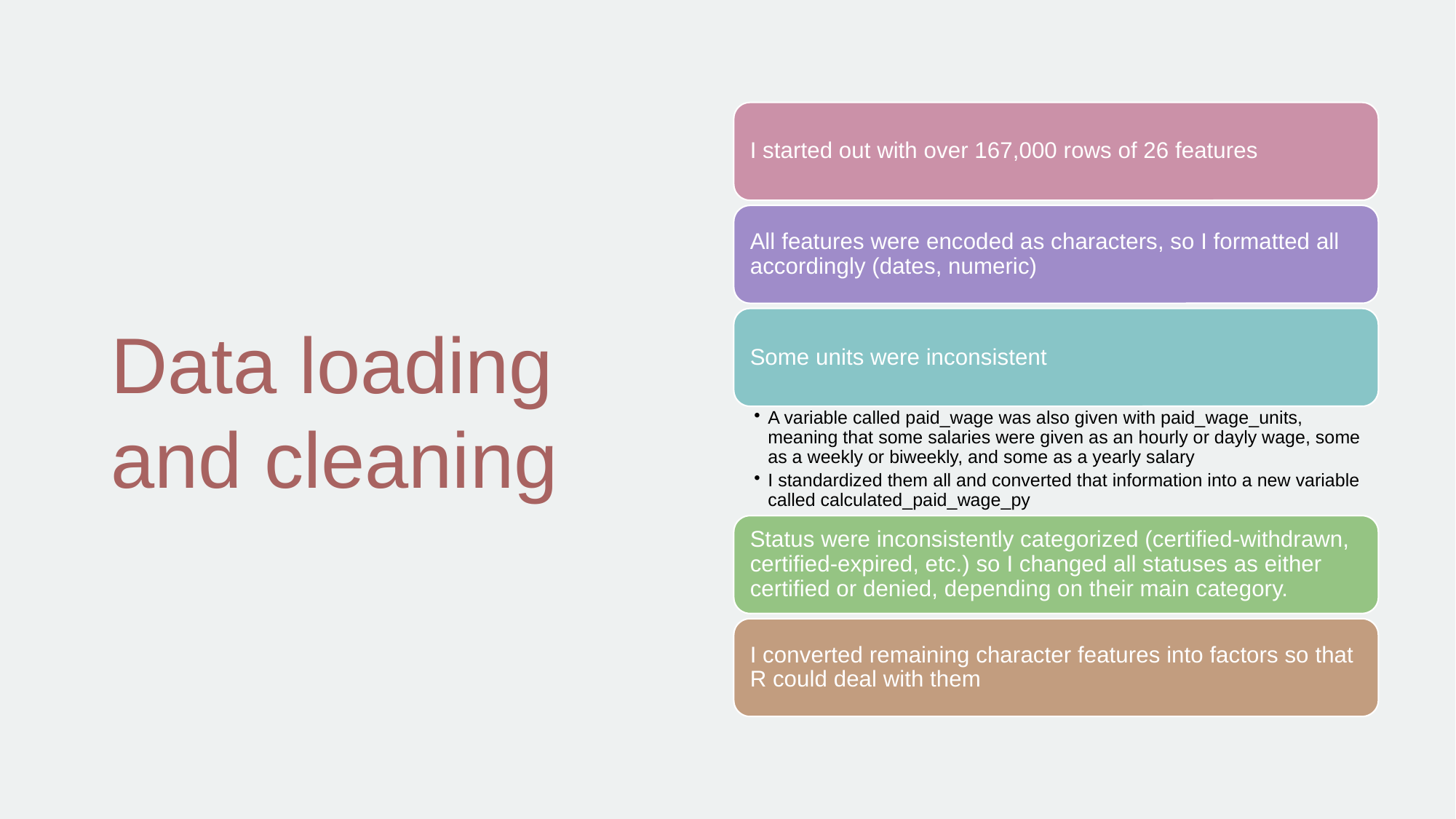

# Data loading and cleaning
I started out with over 167,000 rows of 26 features
All features were encoded as characters, so I formatted all accordingly (dates, numeric)
Some units were inconsistent
A variable called paid_wage was also given with paid_wage_units, meaning that some salaries were given as an hourly or dayly wage, some as a weekly or biweekly, and some as a yearly salary
I standardized them all and converted that information into a new variable called calculated_paid_wage_py
Status were inconsistently categorized (certified-withdrawn, certified-expired, etc.) so I changed all statuses as either certified or denied, depending on their main category.
I converted remaining character features into factors so that R could deal with them